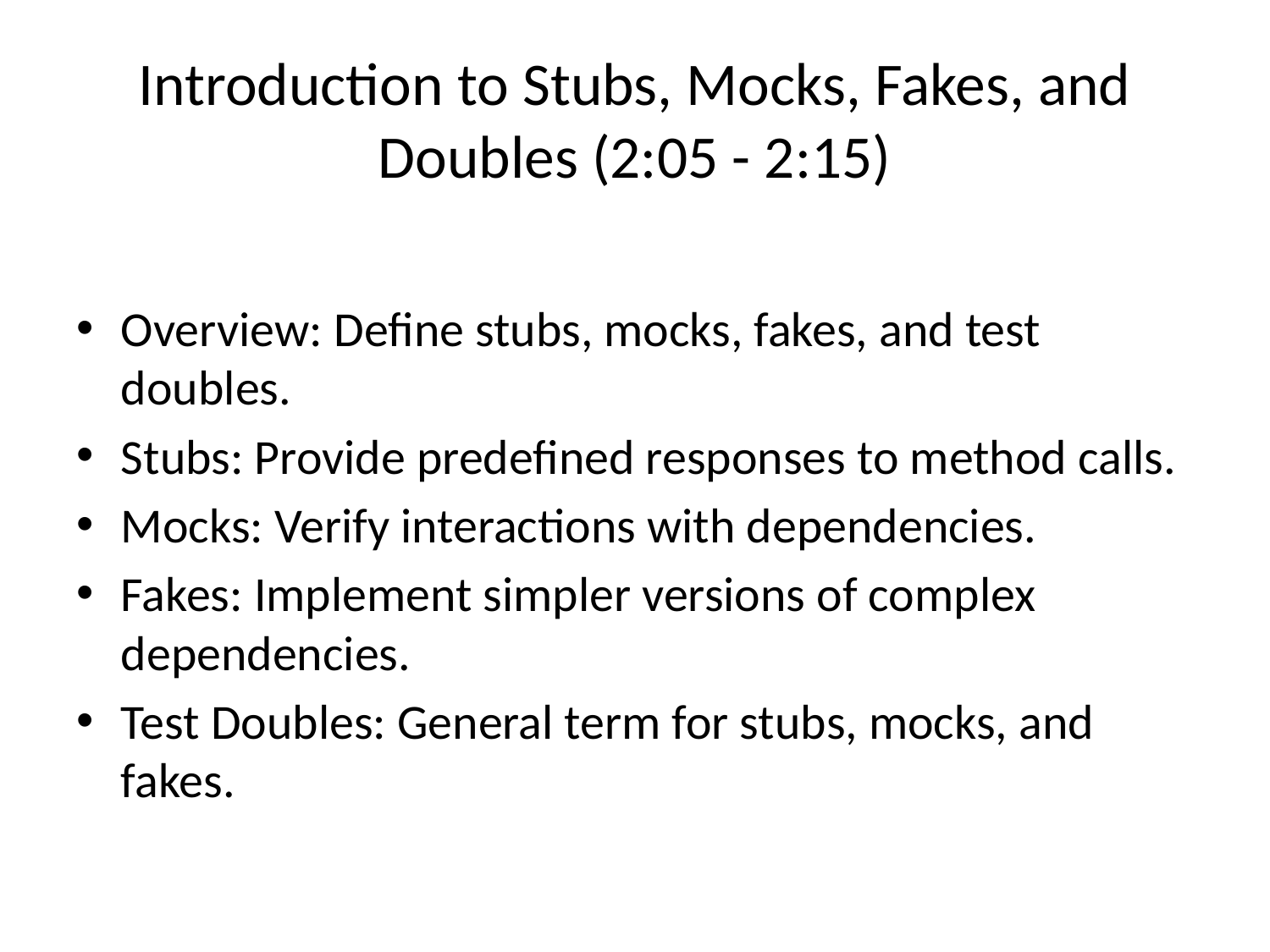

# Introduction to Stubs, Mocks, Fakes, and Doubles (2:05 - 2:15)

Overview: Define stubs, mocks, fakes, and test doubles.
Stubs: Provide predefined responses to method calls.
Mocks: Verify interactions with dependencies.
Fakes: Implement simpler versions of complex dependencies.
Test Doubles: General term for stubs, mocks, and fakes.